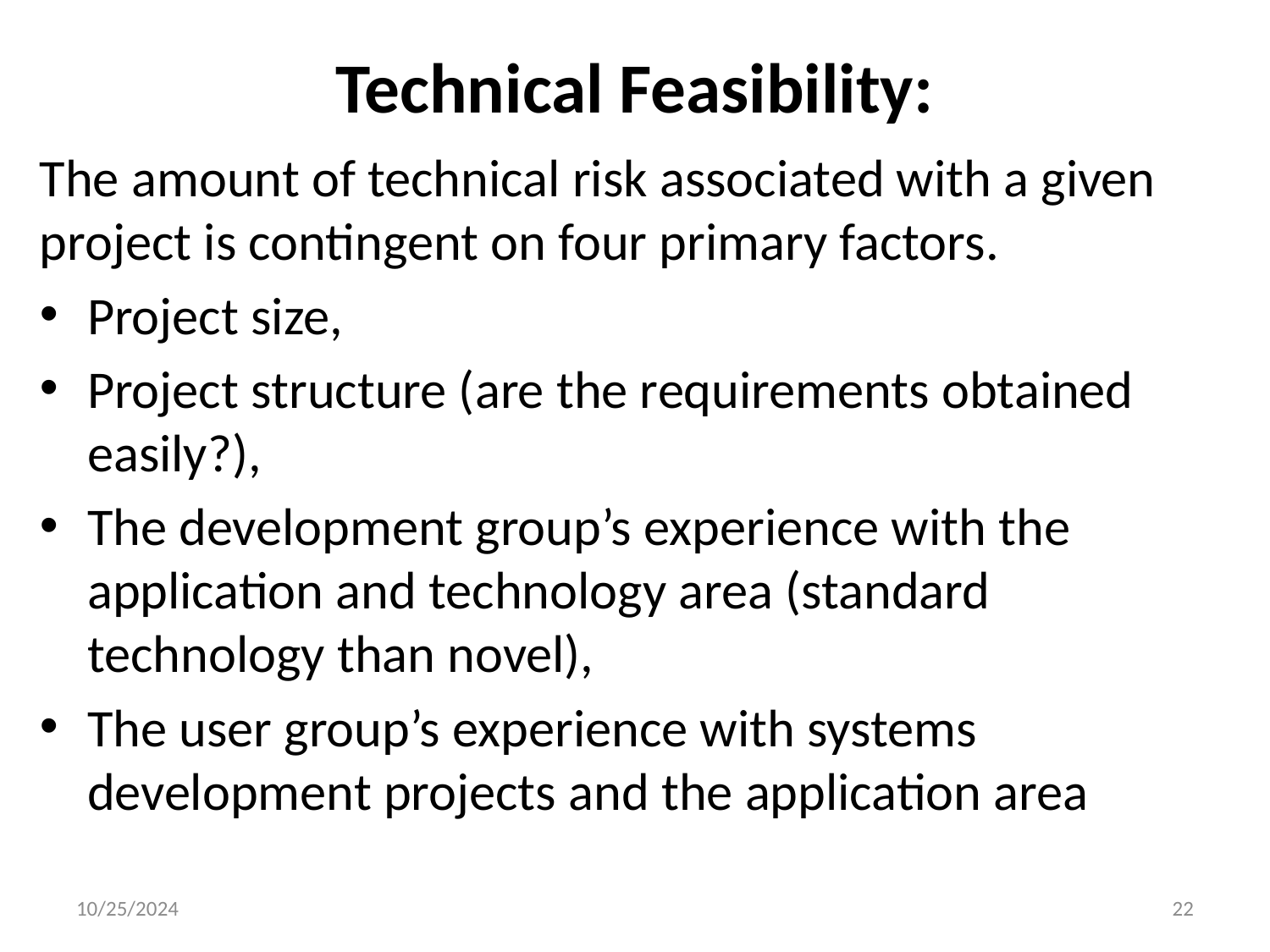

# Technical Feasibility:
The amount of technical risk associated with a given project is contingent on four primary factors.
Project size,
Project structure (are the requirements obtained easily?),
The development group’s experience with the application and technology area (standard technology than novel),
The user group’s experience with systems development projects and the application area
10/25/2024
22